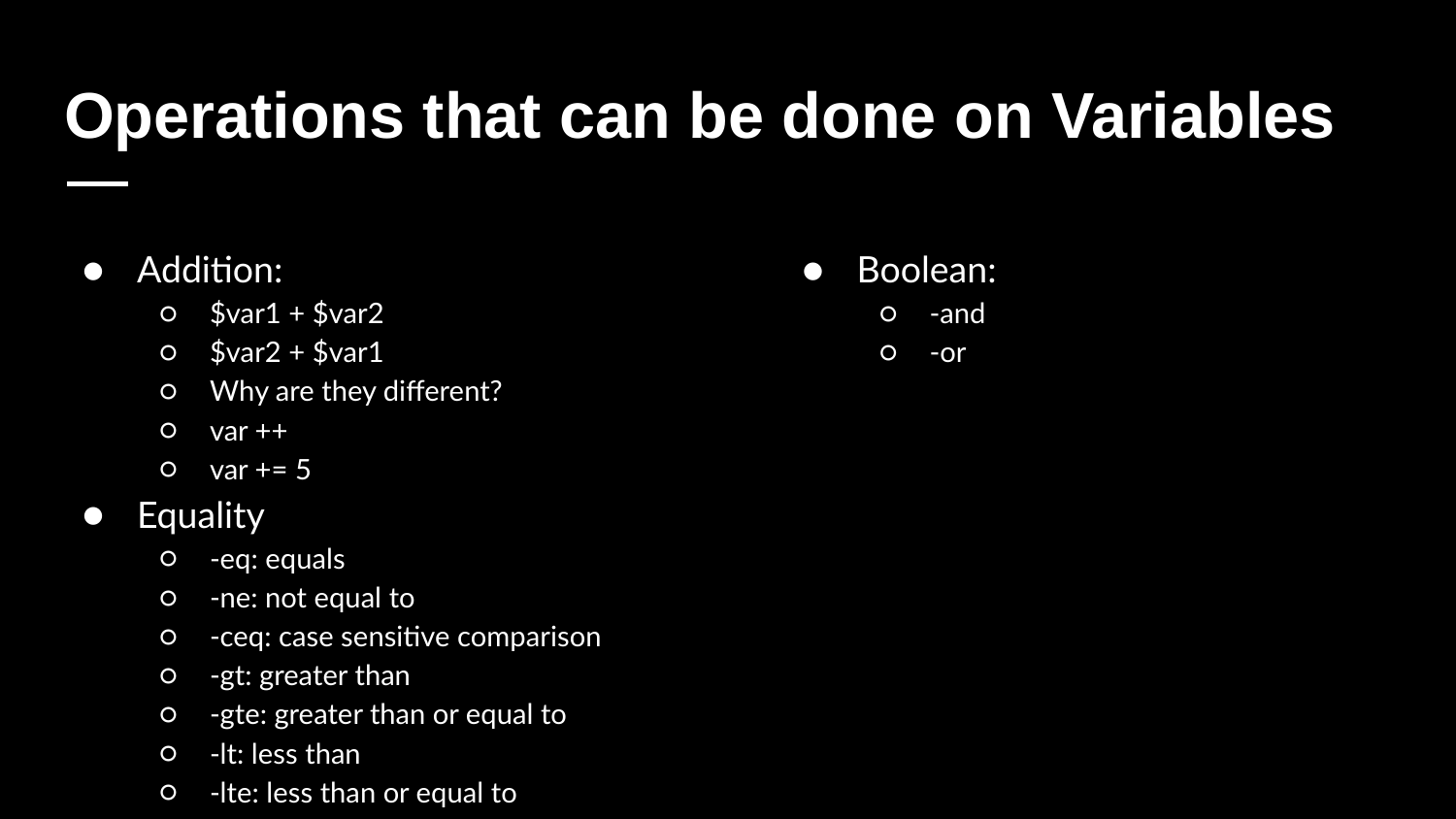

# Operations that can be done on Variables
Addition:
$var1 + $var2
$var2 + $var1
Why are they different?
var ++
var += 5
Equality
-eq: equals
-ne: not equal to
-ceq: case sensitive comparison
-gt: greater than
-gte: greater than or equal to
-lt: less than
-lte: less than or equal to

Boolean:
-and
-or